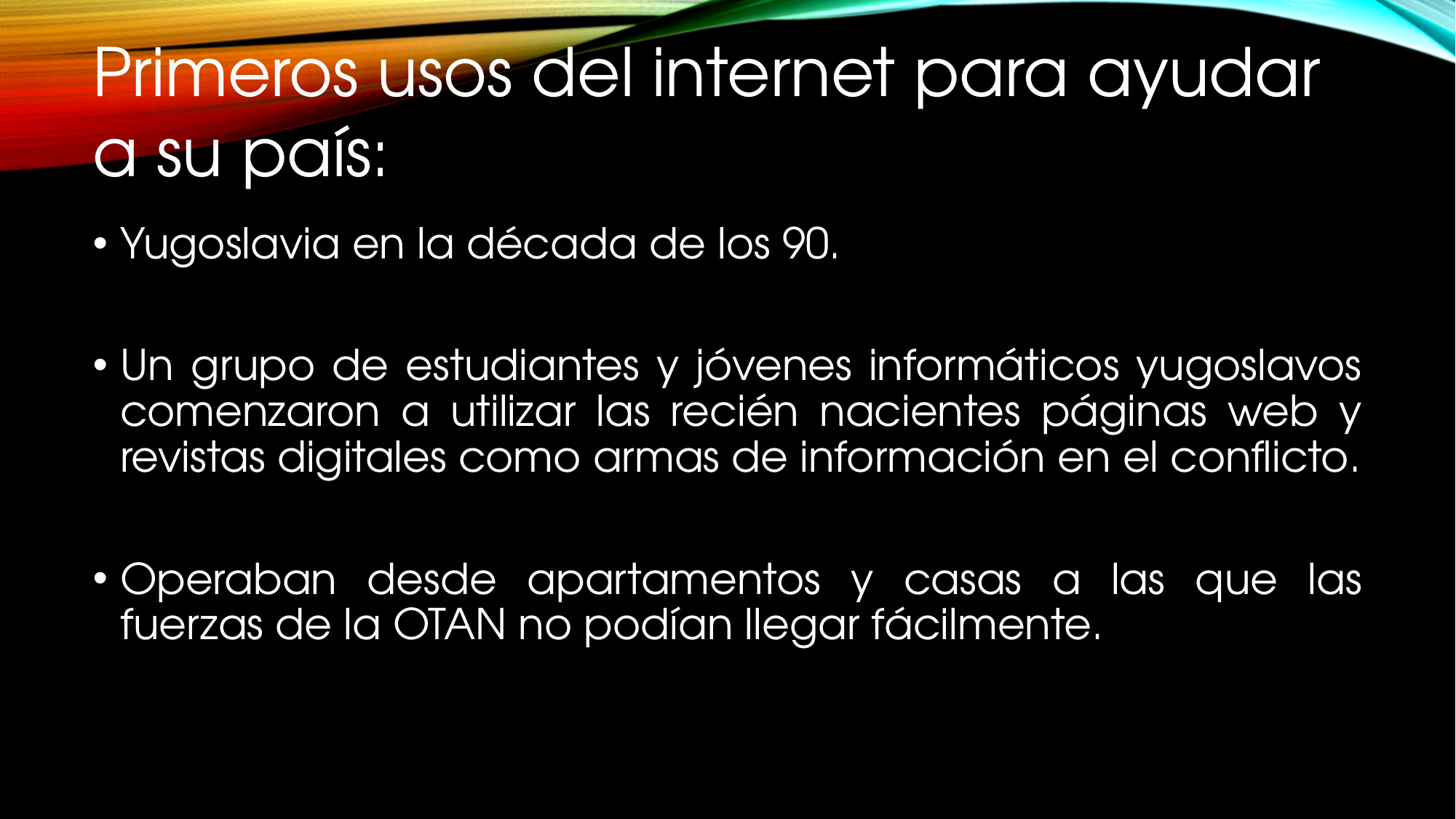

Primeros usos del internet para ayudar a su país:
Yugoslavia en la década de los 90.

Un grupo de estudiantes y jóvenes informáticos yugoslavos comenzaron a utilizar las recién nacientes páginas web y revistas digitales como armas de información en el conflicto.

Operaban desde apartamentos y casas a las que las fuerzas de la OTAN no podían llegar fácilmente.